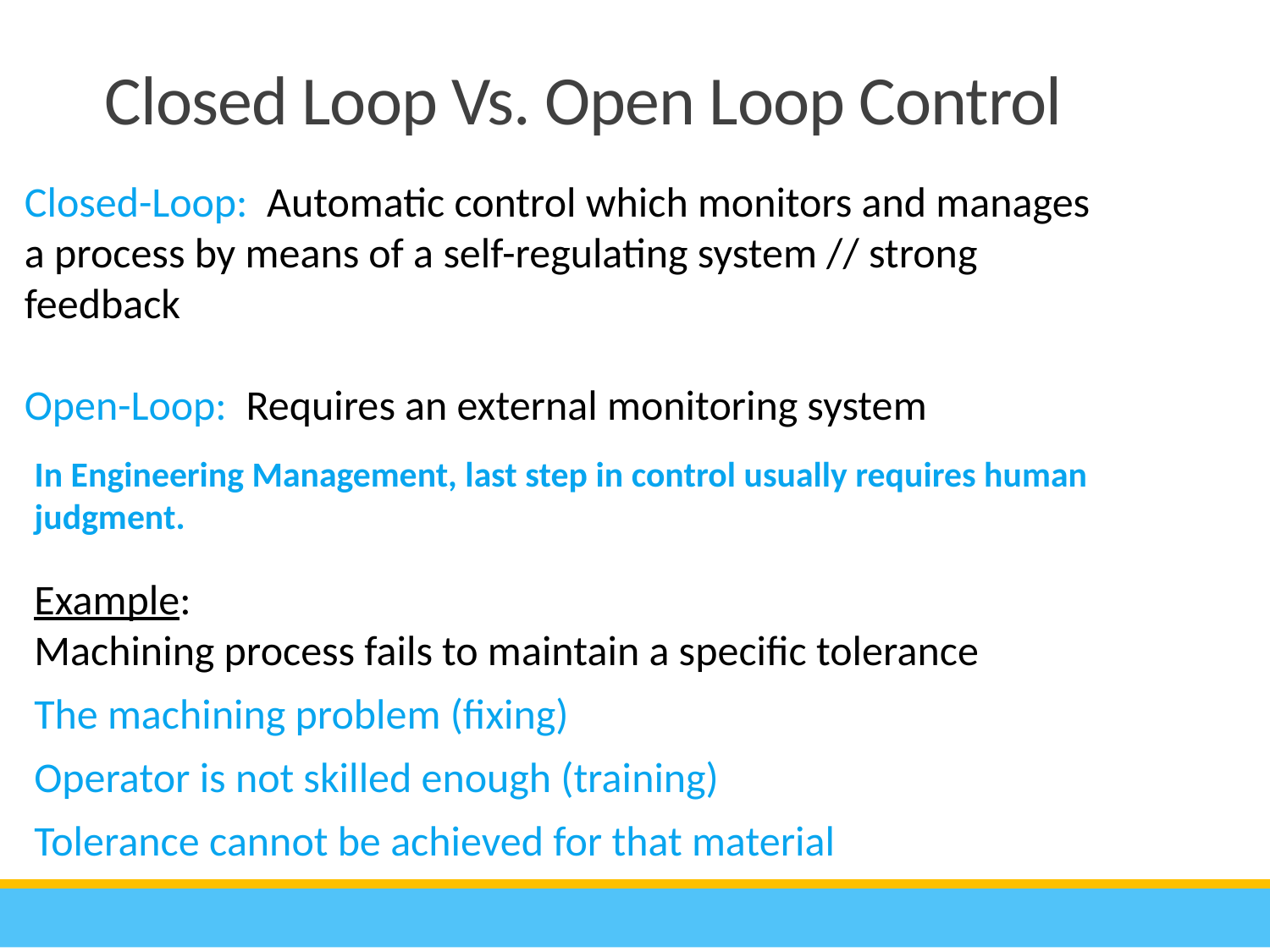

Closed Loop Vs. Open Loop Control
Closed-Loop:  Automatic control which monitors and manages
a process by means of a self-regulating system // strong feedback

Open-Loop:  Requires an external monitoring system
In Engineering Management, last step in control usually requires human judgment.
Example:
Machining process fails to maintain a specific tolerance
The machining problem (fixing)
Operator is not skilled enough (training)
Tolerance cannot be achieved for that material